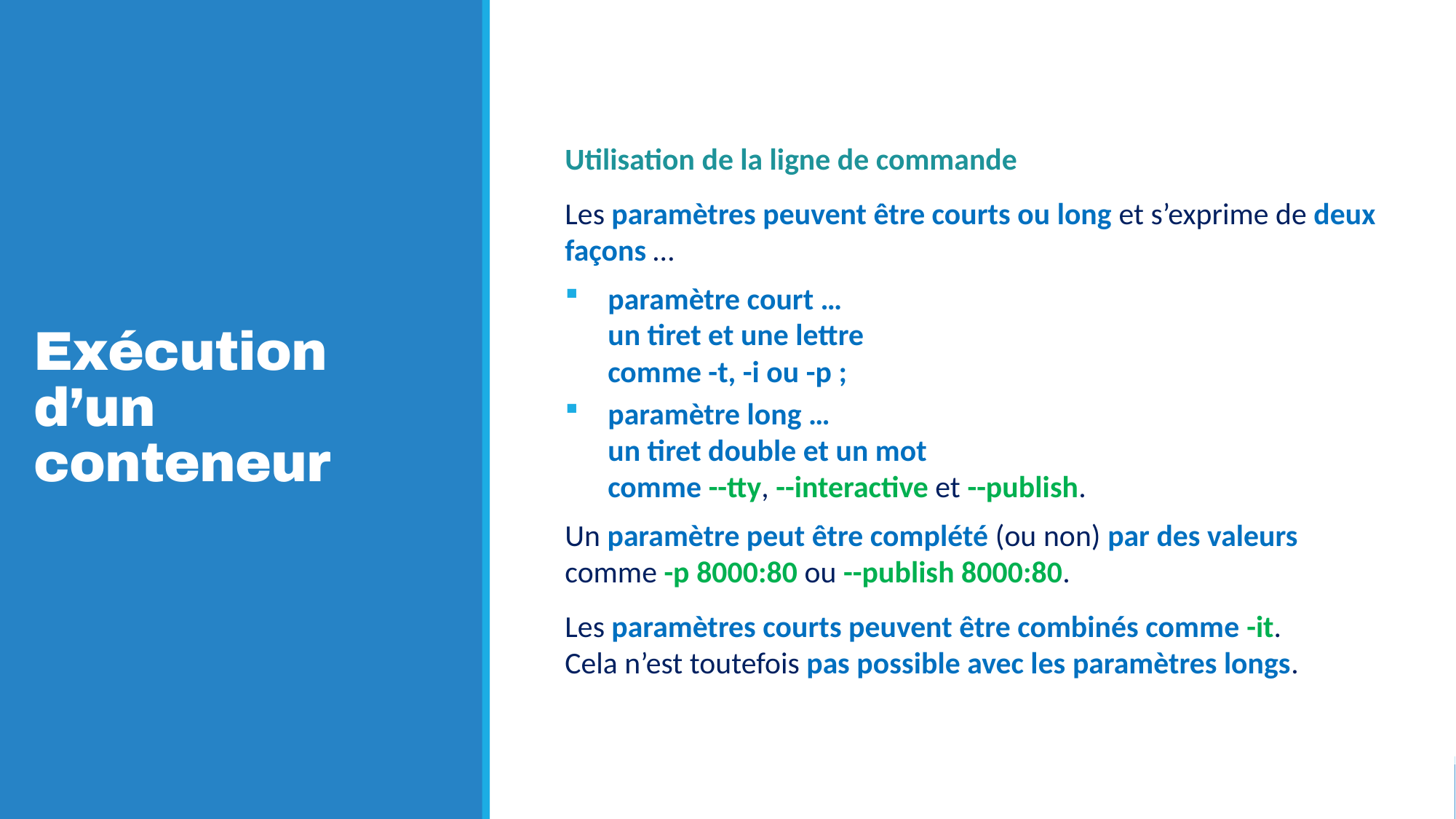

# Exécution d’un conteneur
Utilisation de la ligne de commande
Les paramètres peuvent être courts ou long et s’exprime de deux façons …
paramètre court …
un tiret et une lettre
comme -t, -i ou -p ;
paramètre long …
un tiret double et un mot
comme --tty, --interactive et --publish.
Un paramètre peut être complété (ou non) par des valeurs
comme -p 8000:80 ou --publish 8000:80.
Les paramètres courts peuvent être combinés comme -it.
Cela n’est toutefois pas possible avec les paramètres longs.